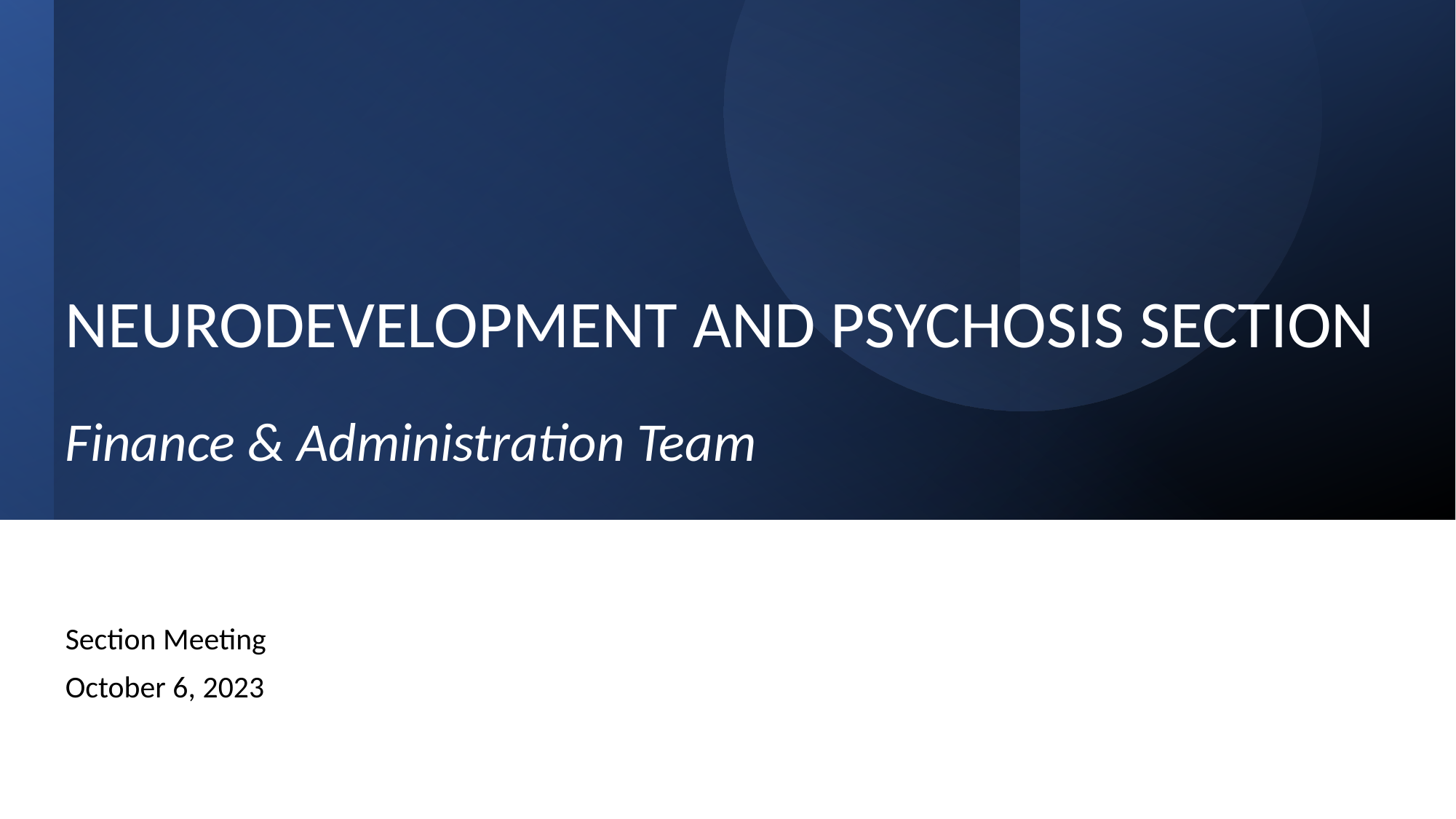

# NEURODEVELOPMENT AND PSYCHOSIS SECTION Finance & Administration Team
Section Meeting
October 6, 2023